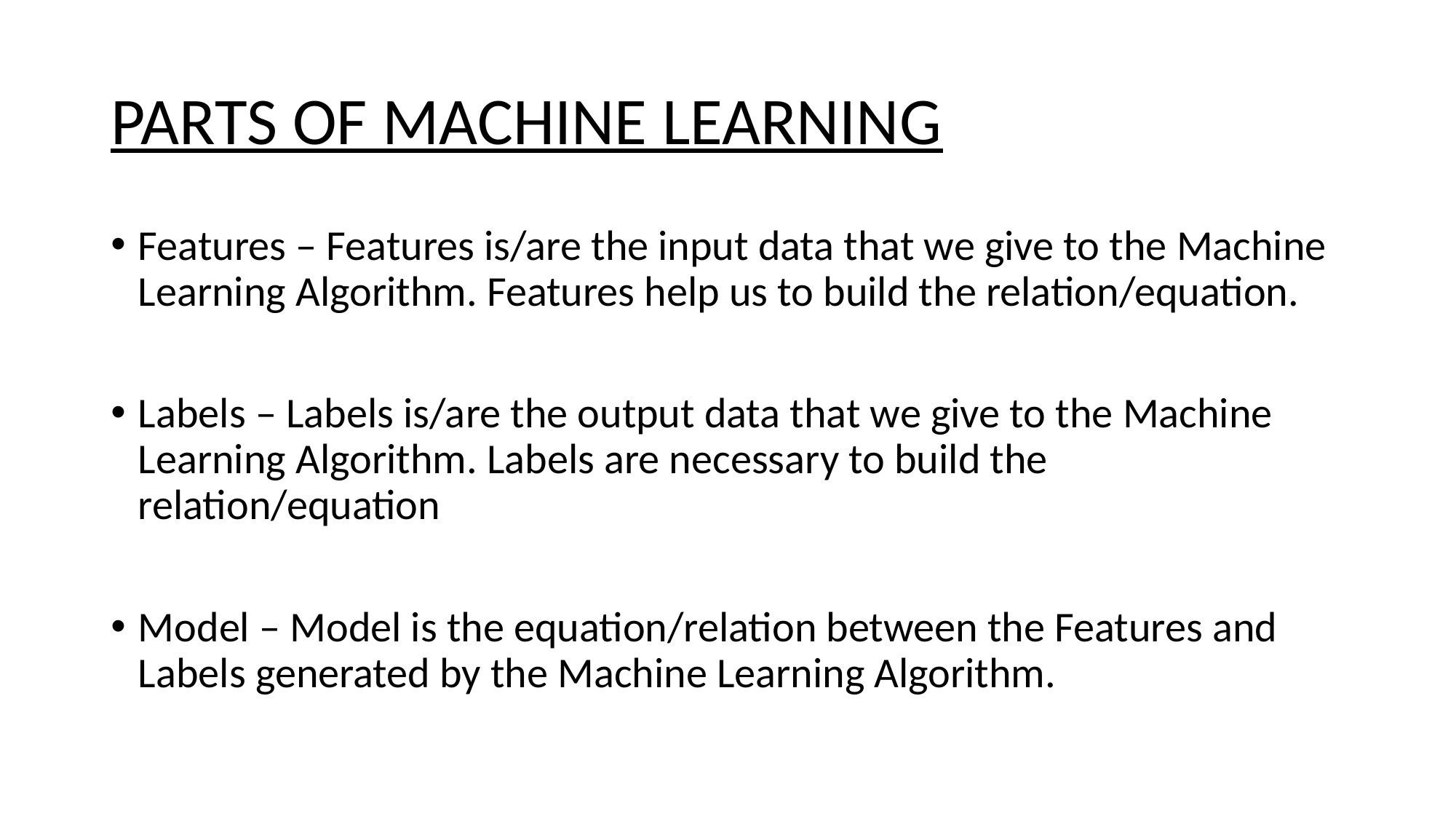

# PARTS OF MACHINE LEARNING
Features – Features is/are the input data that we give to the Machine Learning Algorithm. Features help us to build the relation/equation.

Labels – Labels is/are the output data that we give to the Machine Learning Algorithm. Labels are necessary to build the relation/equation

Model – Model is the equation/relation between the Features and Labels generated by the Machine Learning Algorithm.